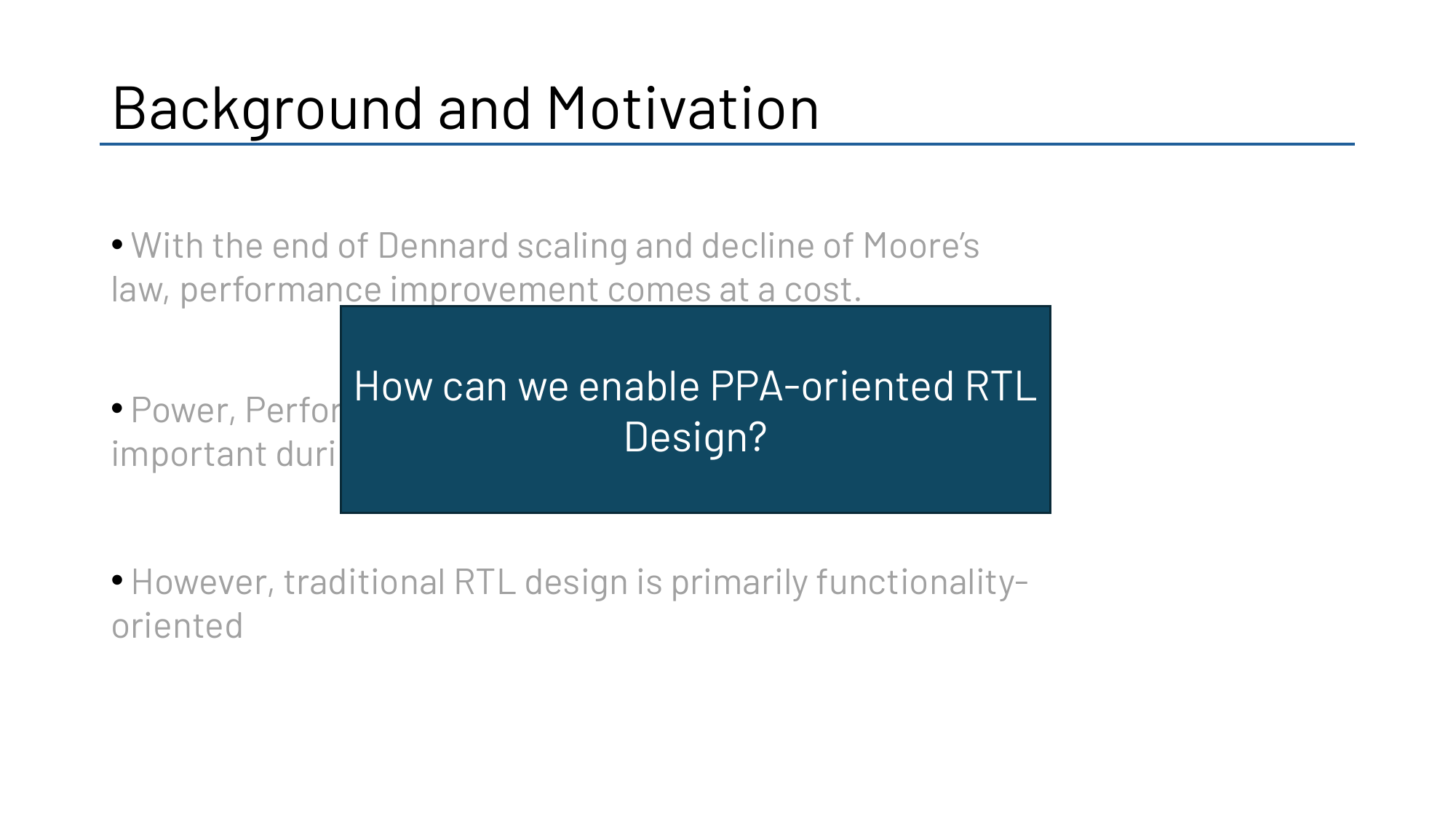

# Background and Motivation​
 With the end of Dennard scaling and decline of Moore’s law, performance improvement comes at a cost.
How can we enable PPA-oriented RTL Design?
 Power, Performance, Area (PPA) is becoming increasingly important during the hardware design process.
 However, traditional RTL design is primarily functionality-oriented